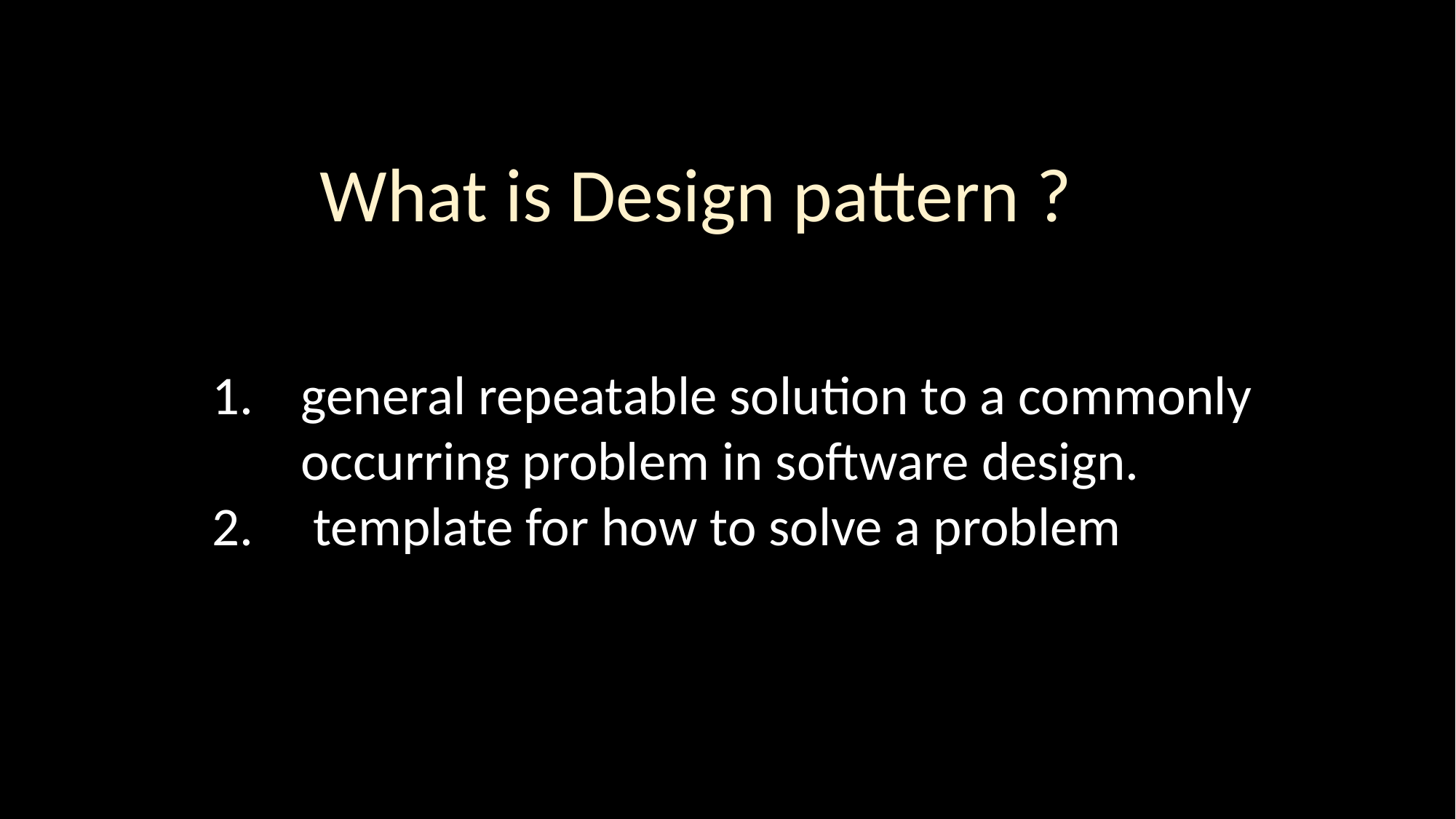

What is Design pattern ?
general repeatable solution to a commonly occurring problem in software design.
 template for how to solve a problem